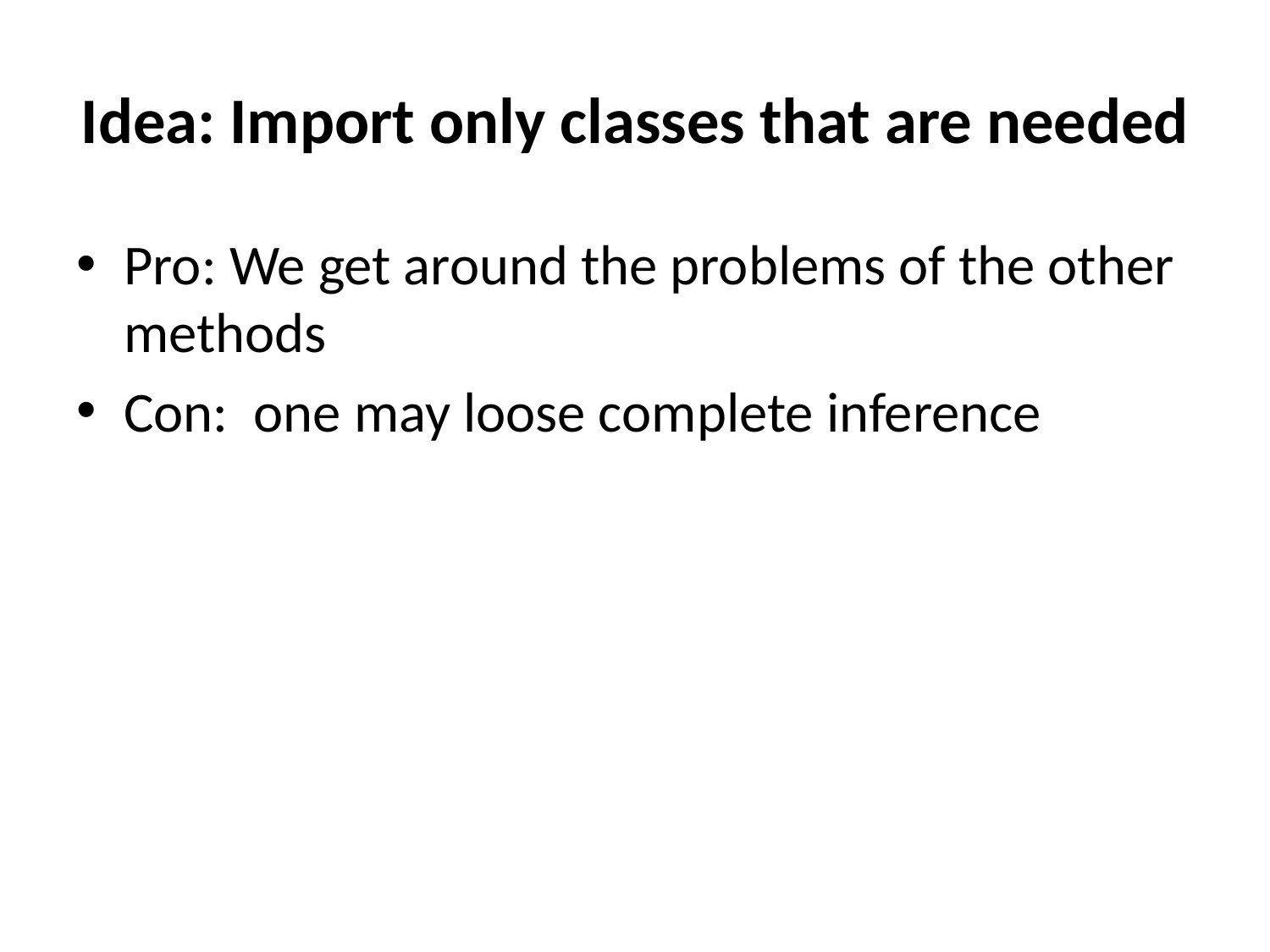

# Idea: Import only classes that are needed
Pro: We get around the problems of the other methods
Con:  one may loose complete inference